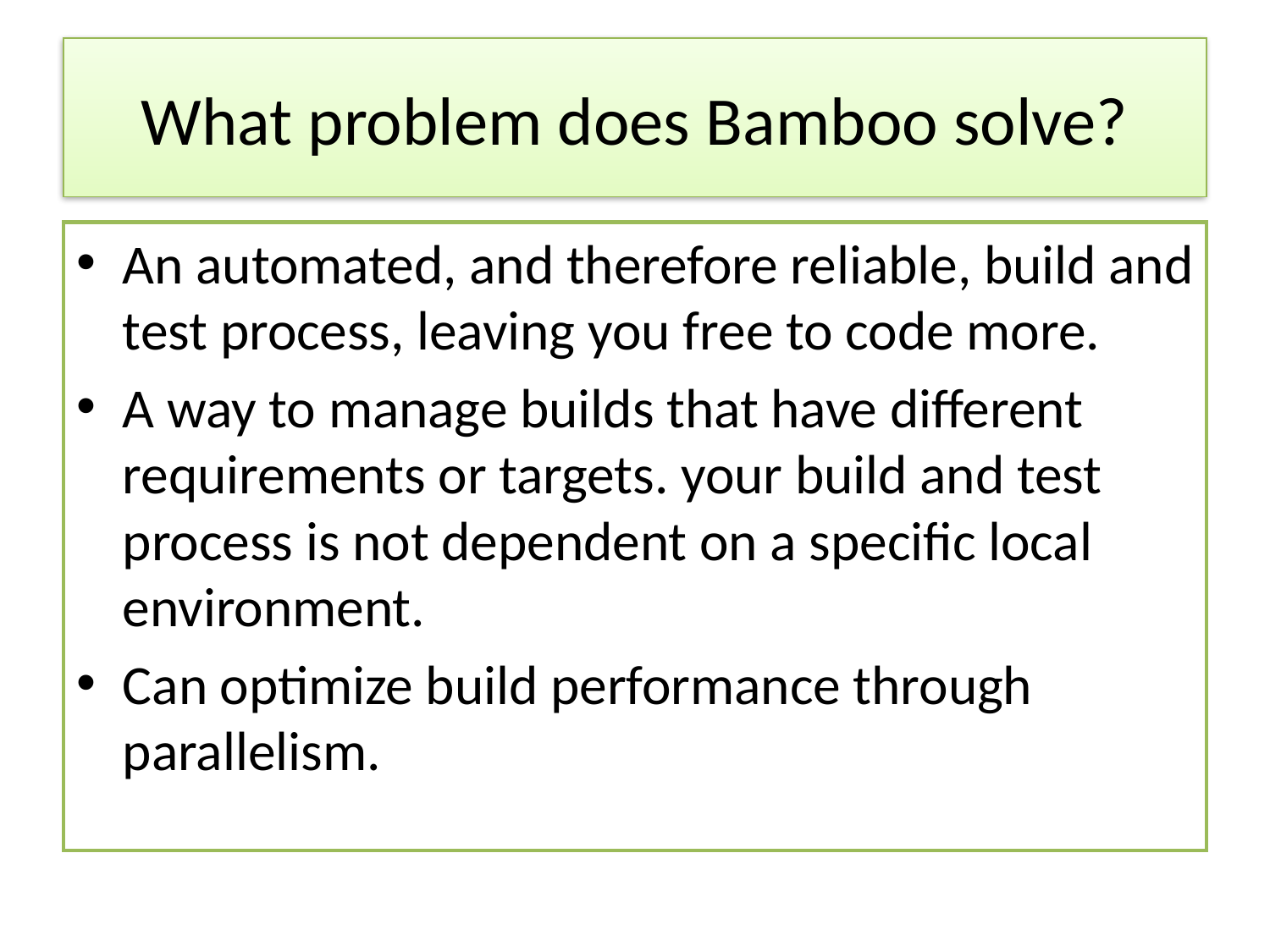

# What problem does Bamboo solve?
An automated, and therefore reliable, build and test process, leaving you free to code more.
A way to manage builds that have different requirements or targets. your build and test process is not dependent on a specific local environment.
Can optimize build performance through parallelism.